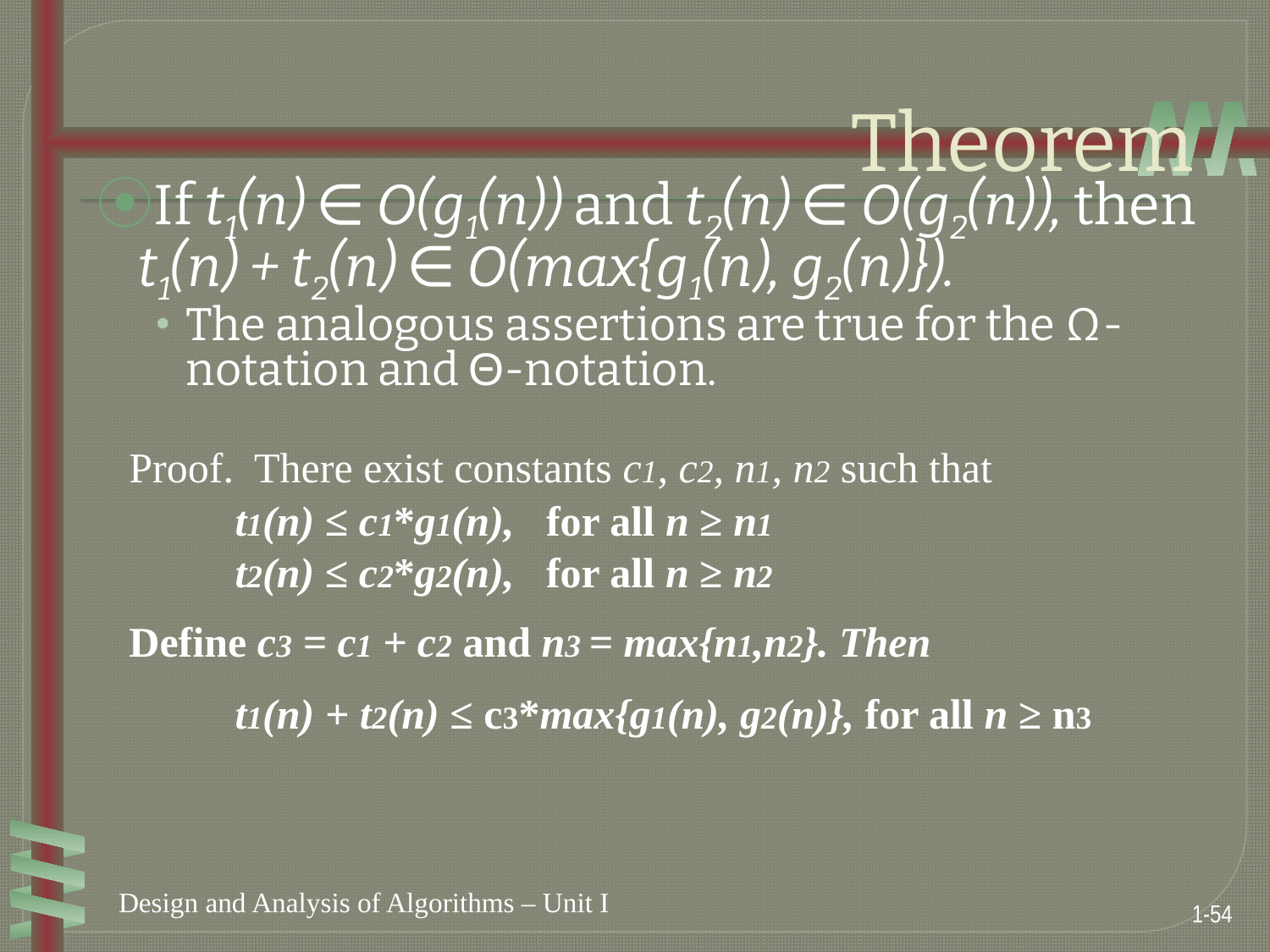

# Theorem
If t1(n) ∈ O(g1(n)) and t2(n) ∈ O(g2(n)), then
	t1(n) + t2(n) ∈ O(max{g1(n), g2(n)}).
The analogous assertions are true for the Ω-notation and Θ-notation.
Proof.  There exist constants c1, c2, n1, n2 such that
          t1(n) ≤ c1*g1(n),   for all n ≥ n1
          t2(n) ≤ c2*g2(n),   for all n ≥ n2
Define c3 = c1 + c2 and n3 = max{n1,n2}. Then
          t1(n) + t2(n) ≤ c3*max{g1(n), g2(n)}, for all n ≥ n3